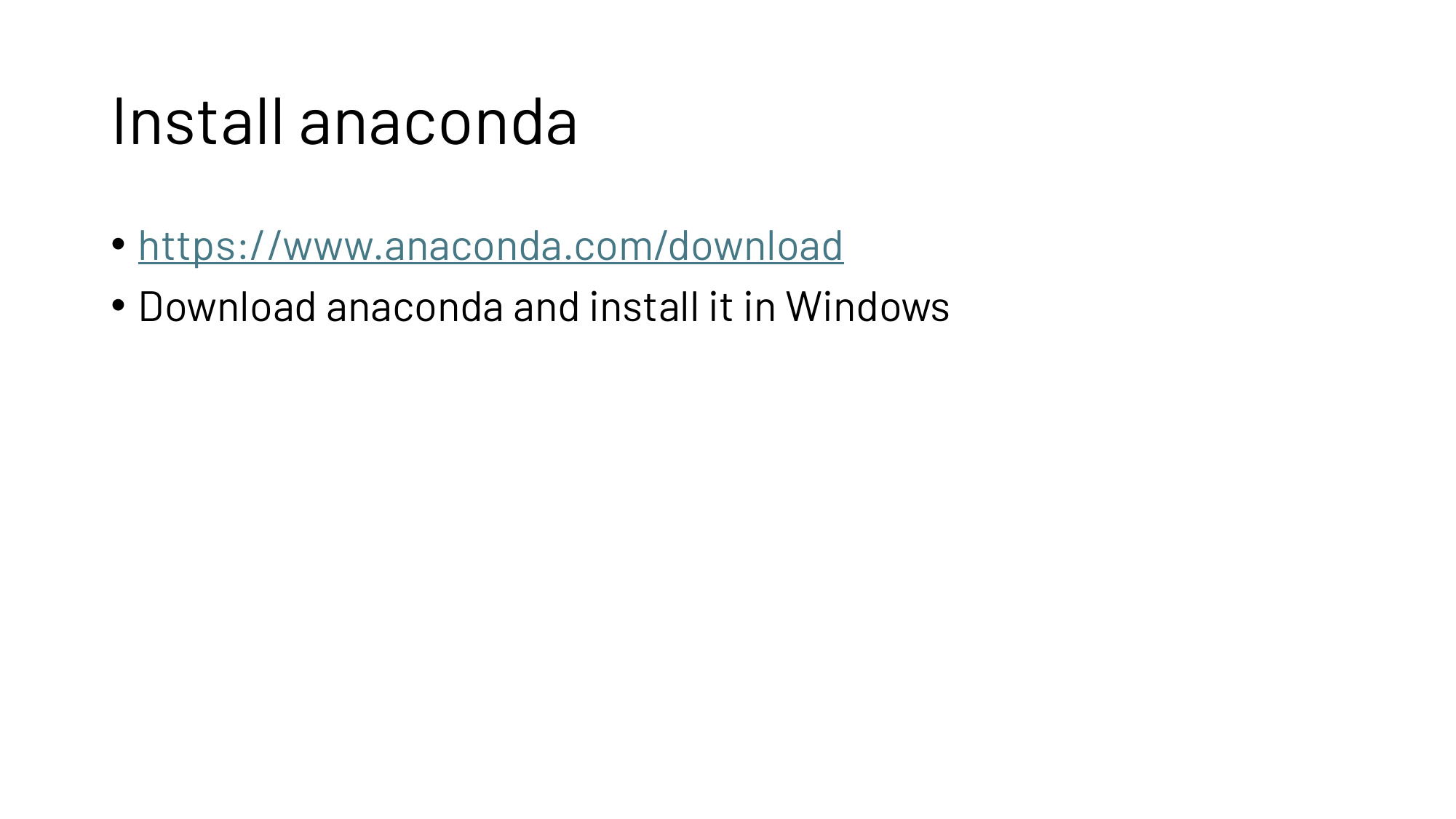

# Install anaconda
https://www.anaconda.com/download
Download anaconda and install it in Windows